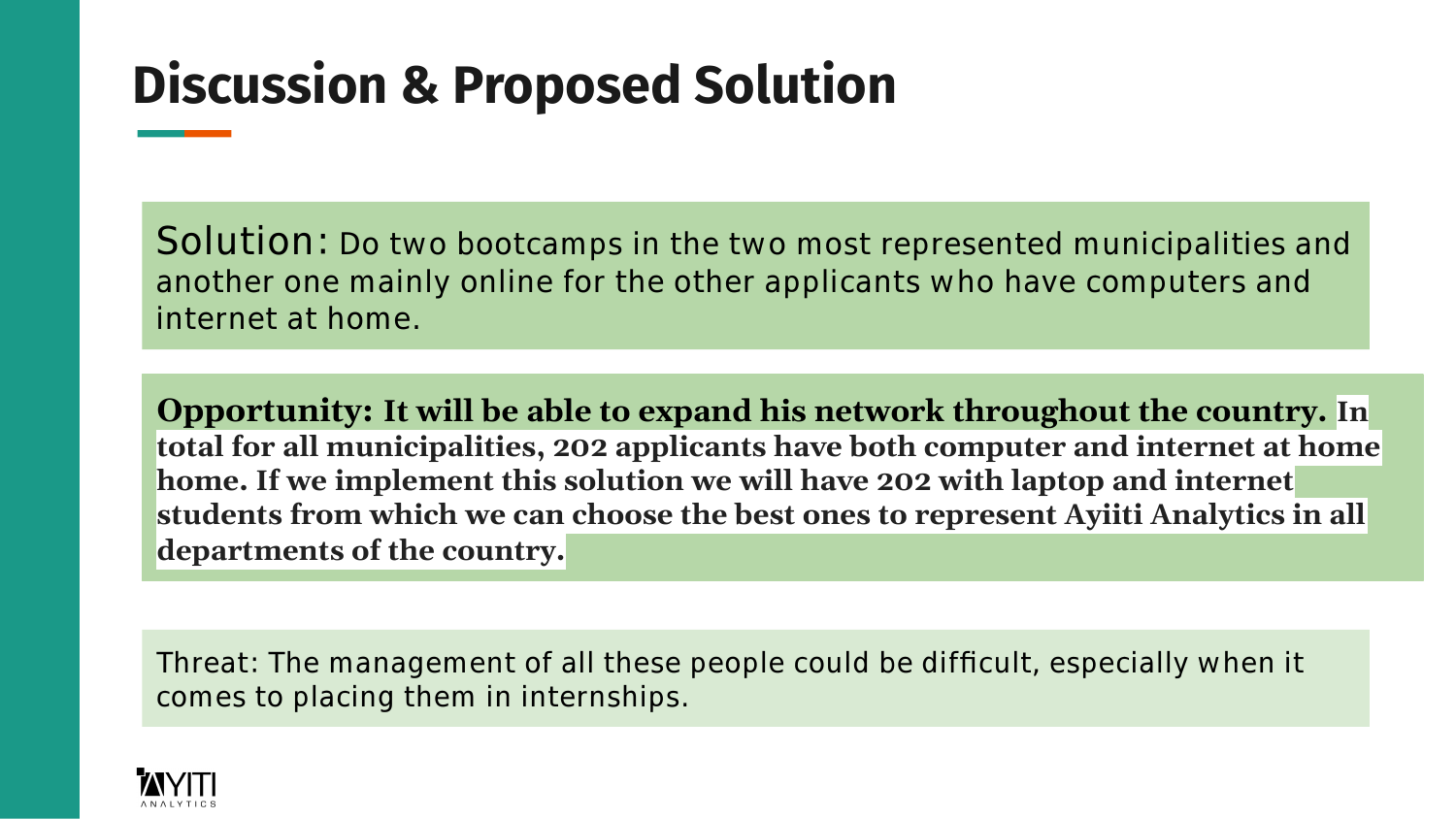

# Discussion & Proposed Solution
Solution: Do two bootcamps in the two most represented municipalities and another one mainly online for the other applicants who have computers and internet at home.
Opportunity: It will be able to expand his network throughout the country. In total for all municipalities, 202 applicants have both computer and internet at home home. If we implement this solution we will have 202 with laptop and internet students from which we can choose the best ones to represent Ayiiti Analytics in all departments of the country.
Threat: The management of all these people could be difficult, especially when it comes to placing them in internships.